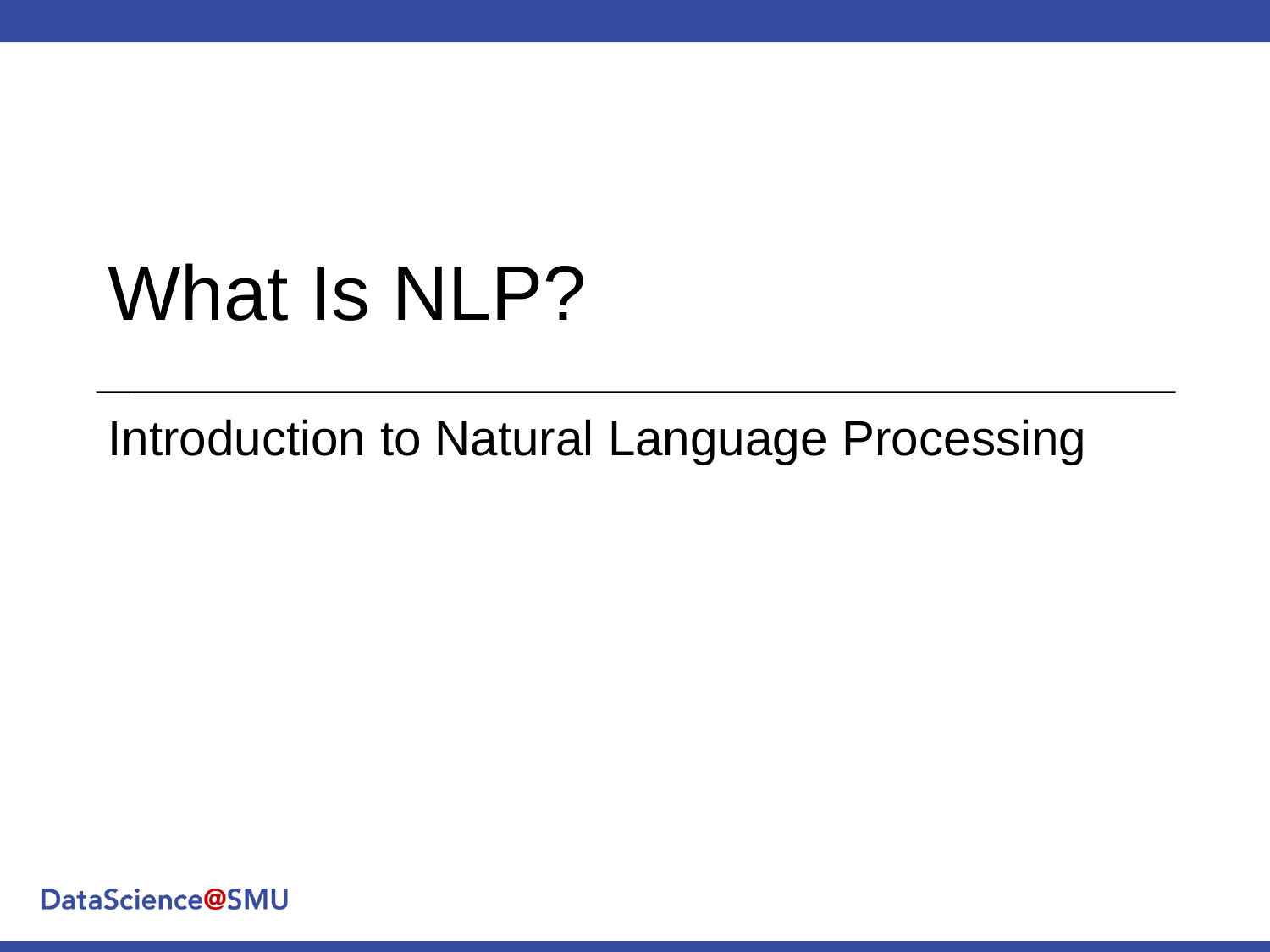

What Is NLP?

Introduction to Natural Language Processing